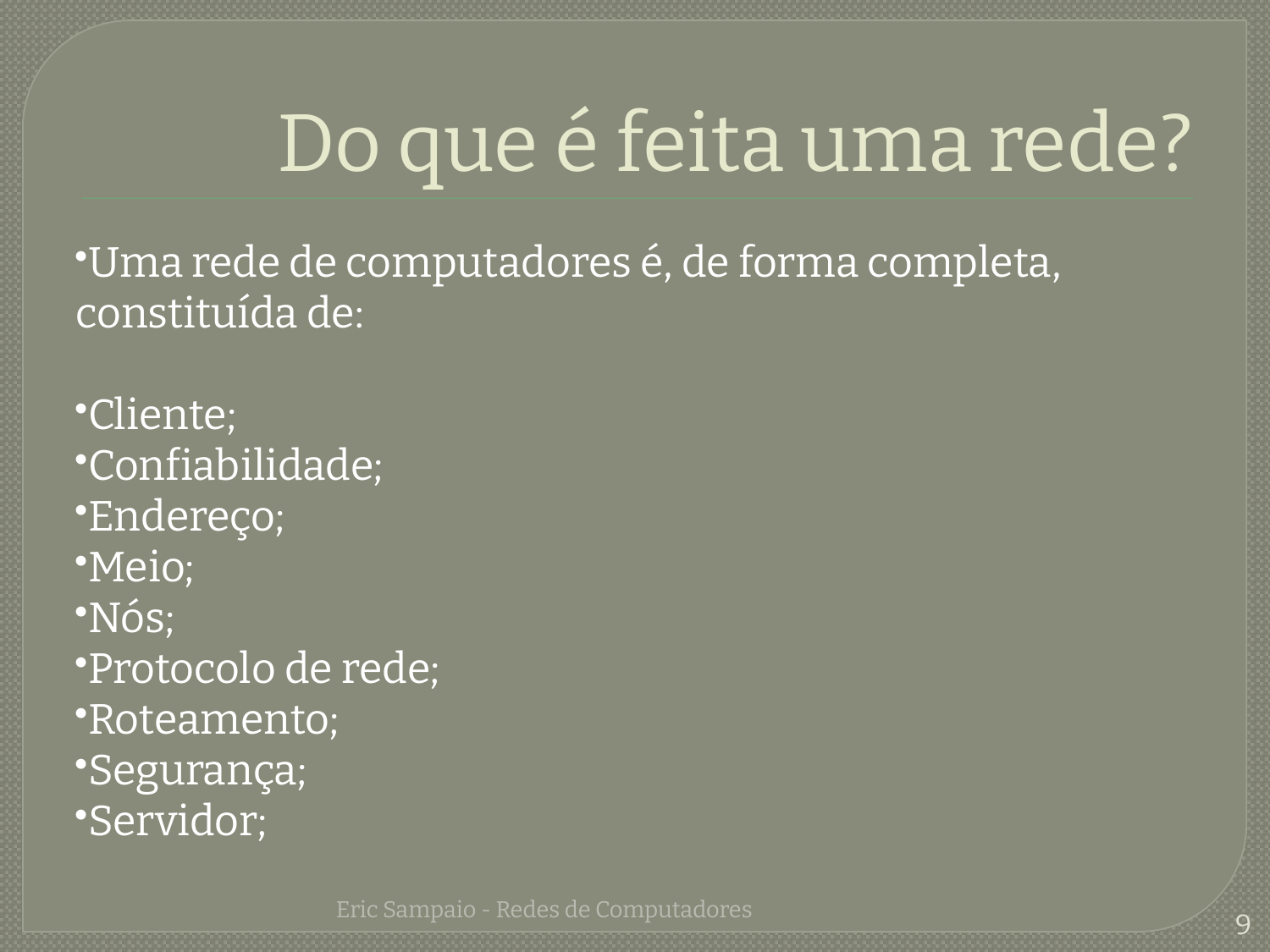

Do que é feita uma rede?
Uma rede de computadores é, de forma completa, constituída de:

Cliente;
Confiabilidade;
Endereço;
Meio;
Nós;
Protocolo de rede;
Roteamento;
Segurança;
Servidor;
Eric Sampaio - Redes de Computadores
9